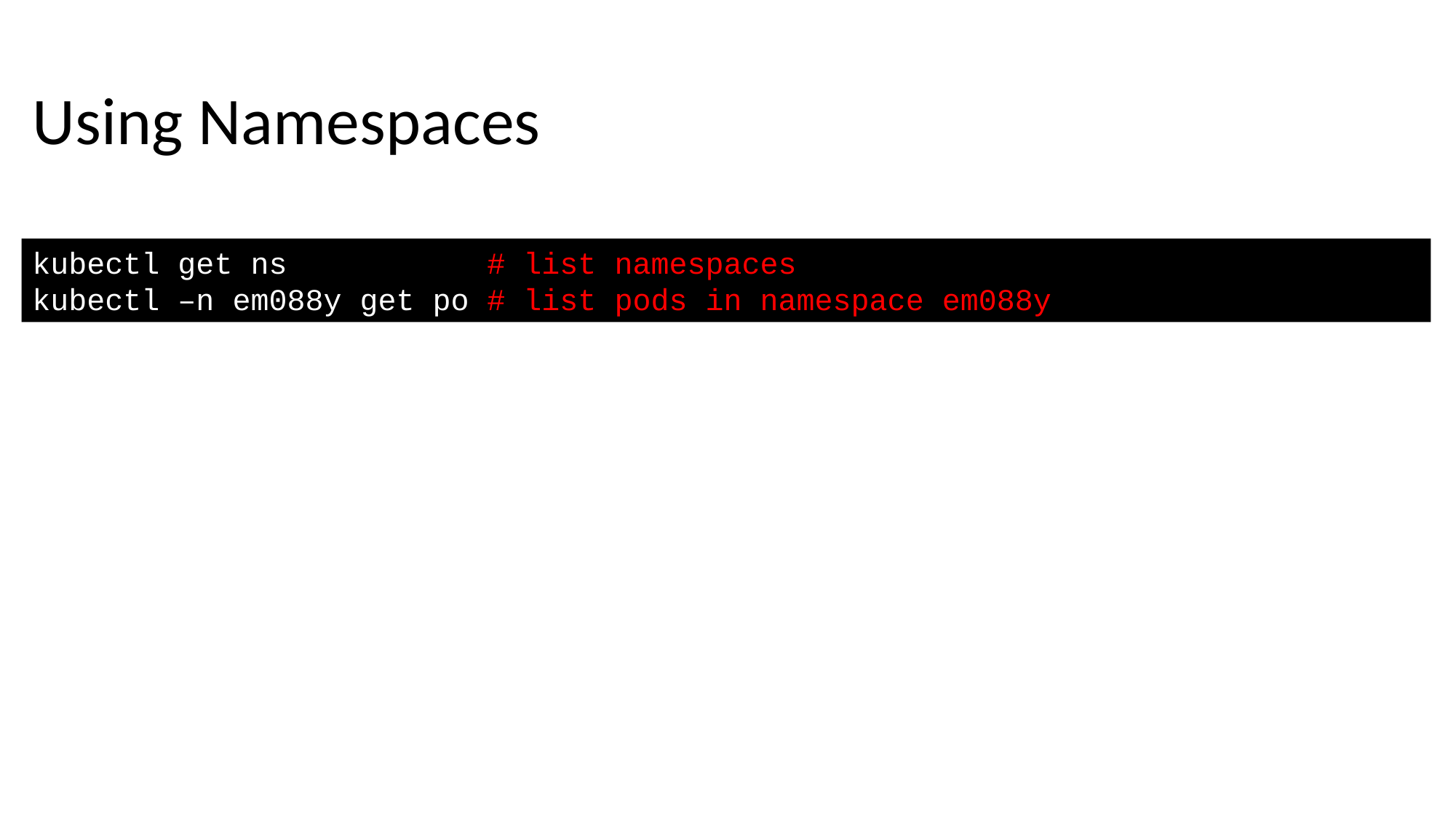

# Using Namespaces
kubectl get ns           # list namespaces
kubectl –n em088y get po # list pods in namespace em088y